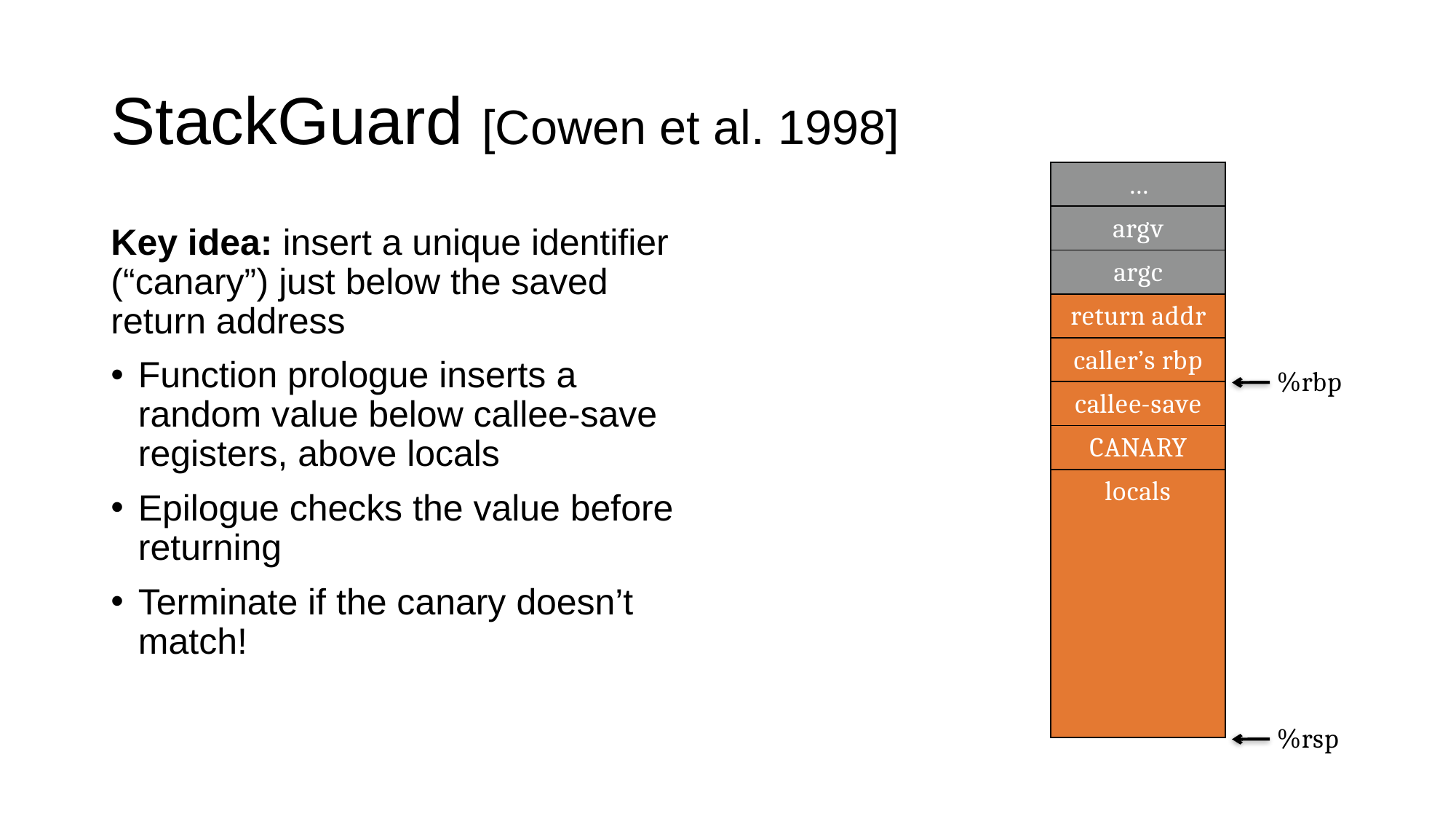

# StackGuard [Cowen et al. 1998]
| … |
| --- |
| argv |
| argc |
| return addr |
| caller’s rbp |
| callee-save |
| CANARY |
| locals |
Key idea: insert a unique identifier (“canary”) just below the saved return address
Function prologue inserts a random value below callee-save registers, above locals
Epilogue checks the value before returning
Terminate if the canary doesn’t match!

%rbp
%rsp